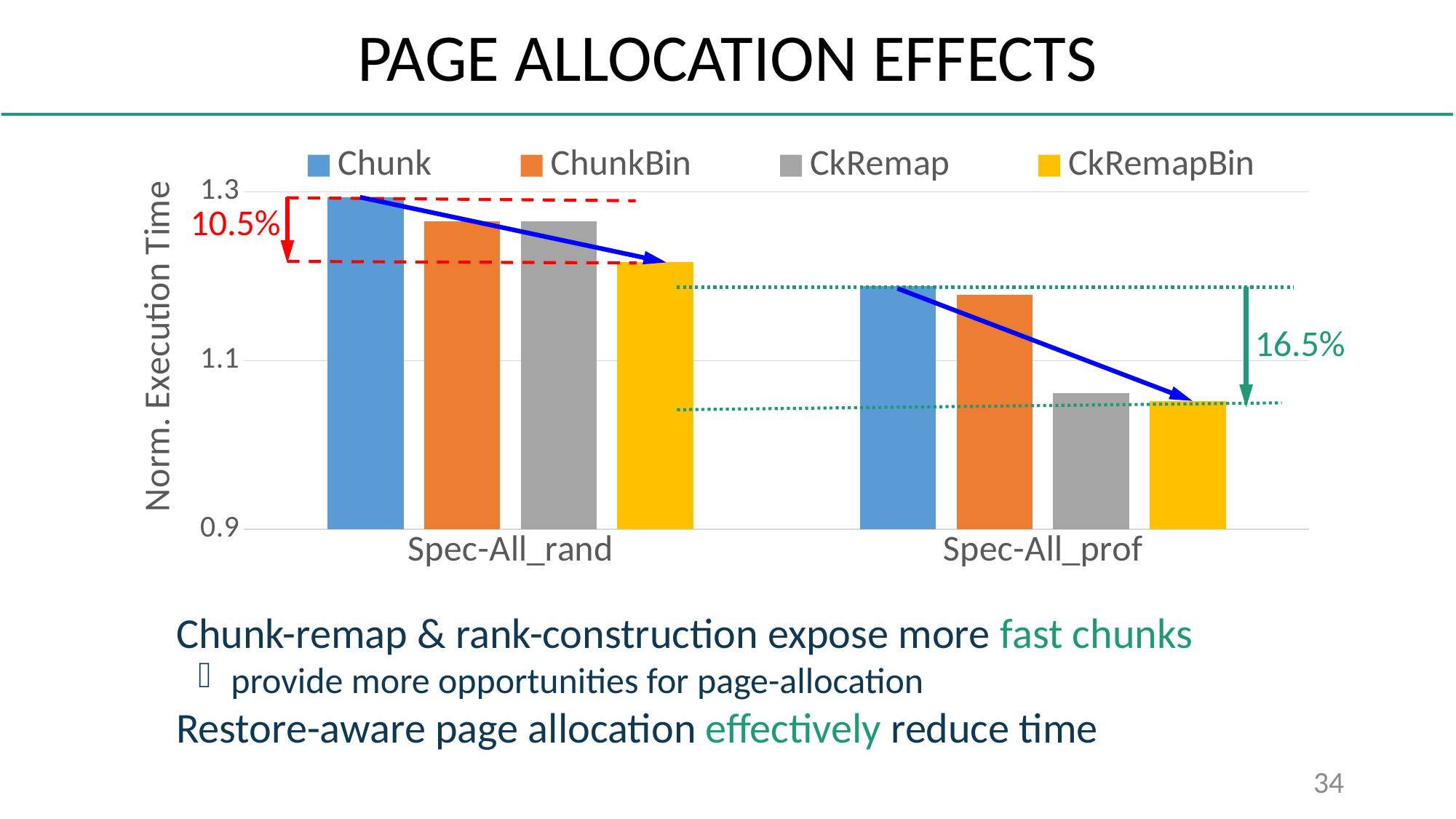

# PAGE ALLOCATION EFFECTS

### Chart

| Category | Chunk | ChunkBin | CkRemap | CkRemapBin |
|---|---|---|---|---|
| Spec-All_rand | 1.293 | 1.265 | 1.265 | 1.217 |
| Spec-All_prof | 1.188 | 1.178 | 1.061 | 1.052 |
10.5%
16.5%
Chunk-remap & rank-construction expose more fast chunks
provide more opportunities for page-allocation
Restore-aware page allocation effectively reduce time
34